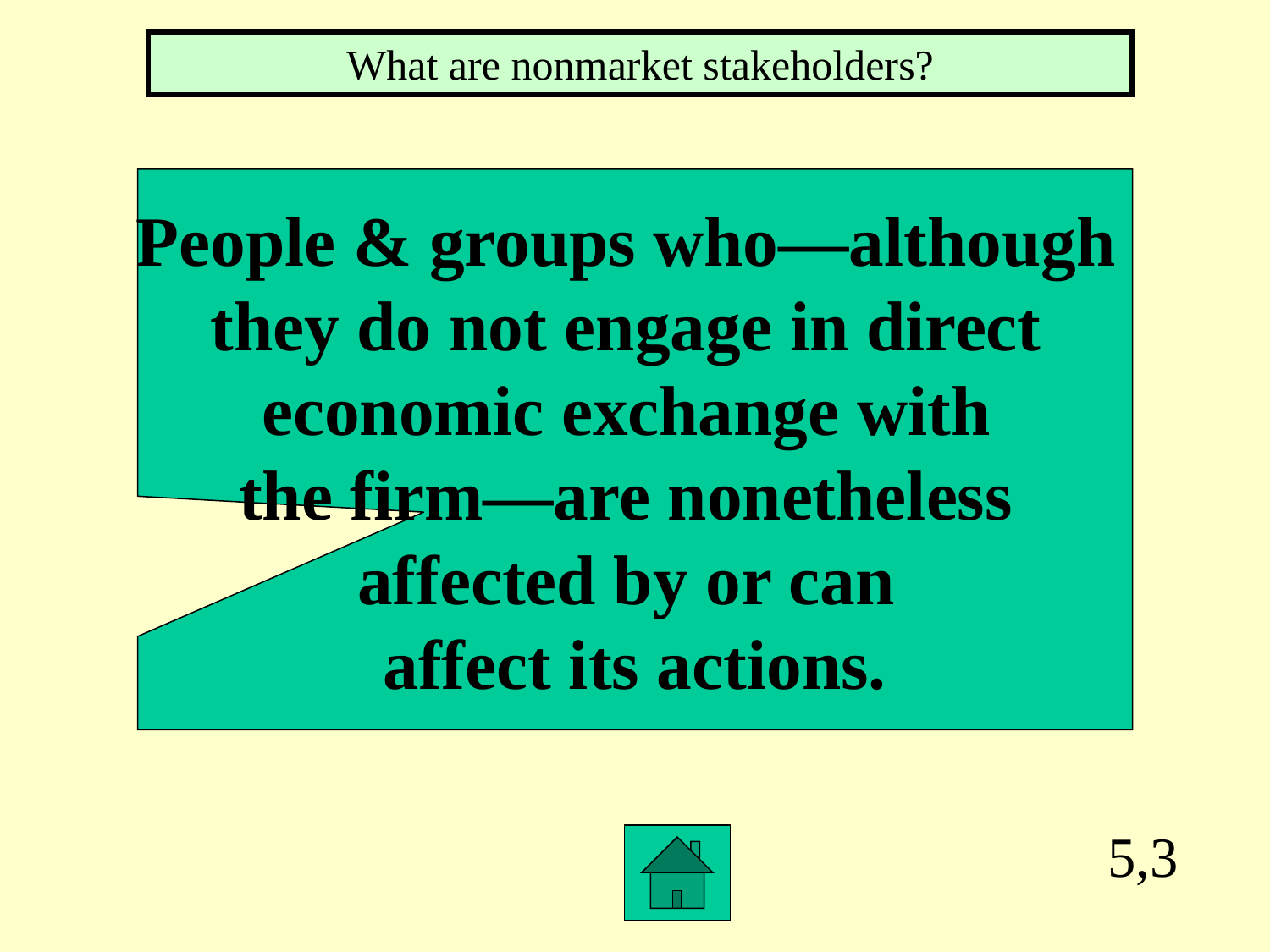

What are nonmarket stakeholders?
People & groups who—although
they do not engage in direct
economic exchange with
the firm—are nonetheless
affected by or can
affect its actions.
5,3